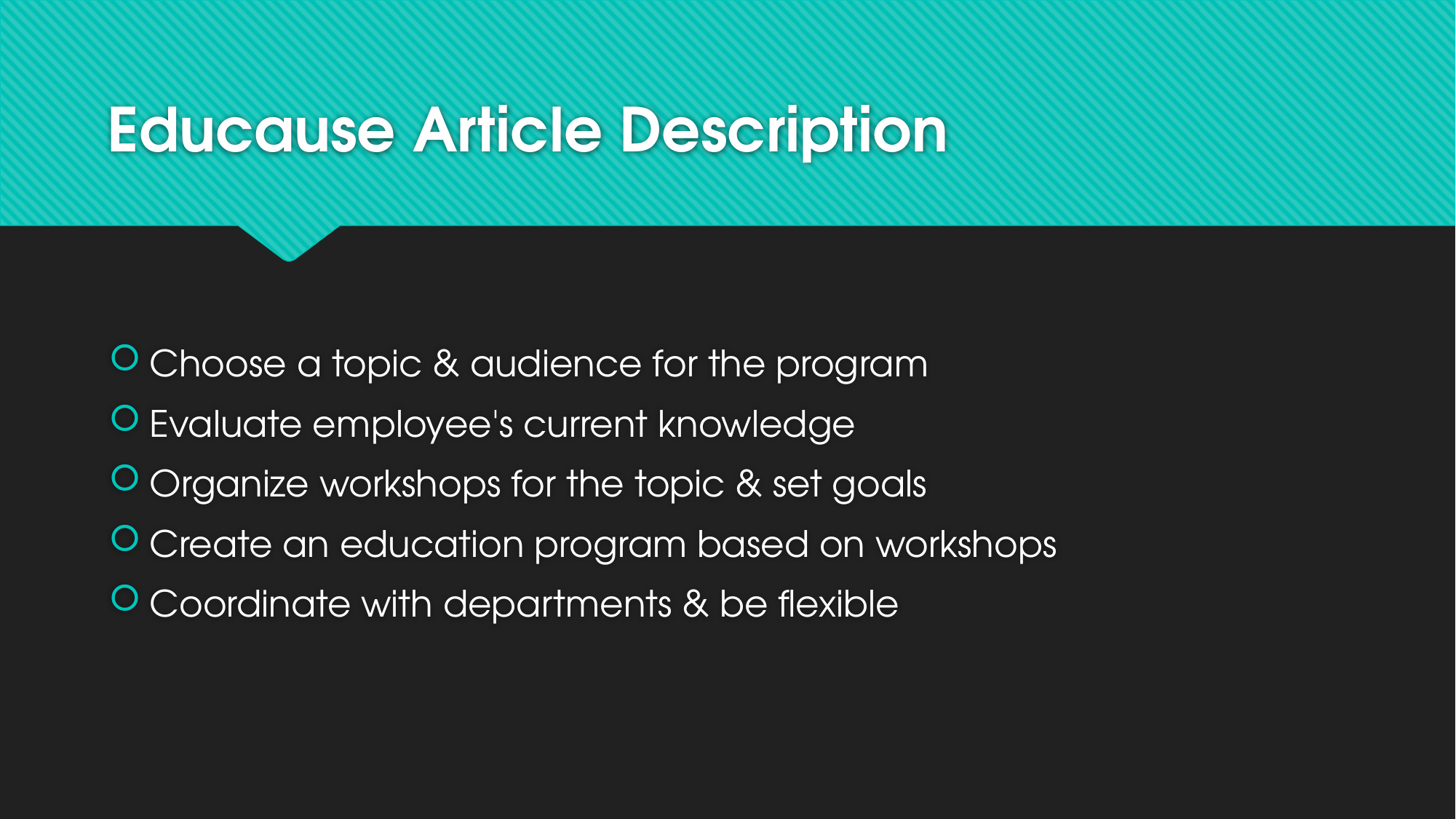

# Educause Article Description
Choose a topic & audience for the program
Evaluate employee's current knowledge
Organize workshops for the topic & set goals
Create an education program based on workshops
Coordinate with departments & be flexible